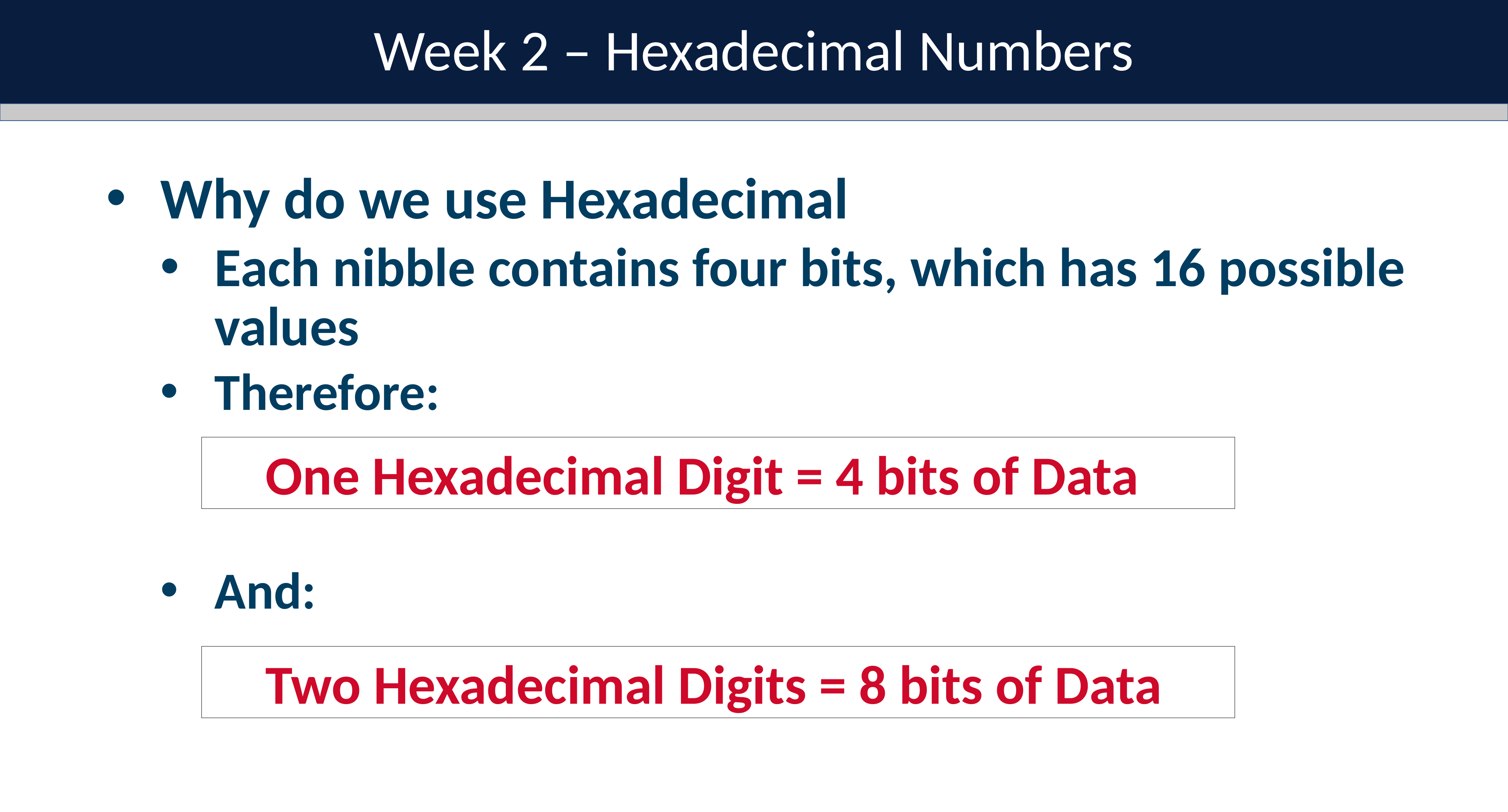

Week 2 – Hexadecimal Numbers

Why do we use Hexadecimal
Each nibble contains four bits, which has 16 possible values
Therefore:

And:

One Hexadecimal Digit = 4 bits of Data
Two Hexadecimal Digits = 8 bits of Data